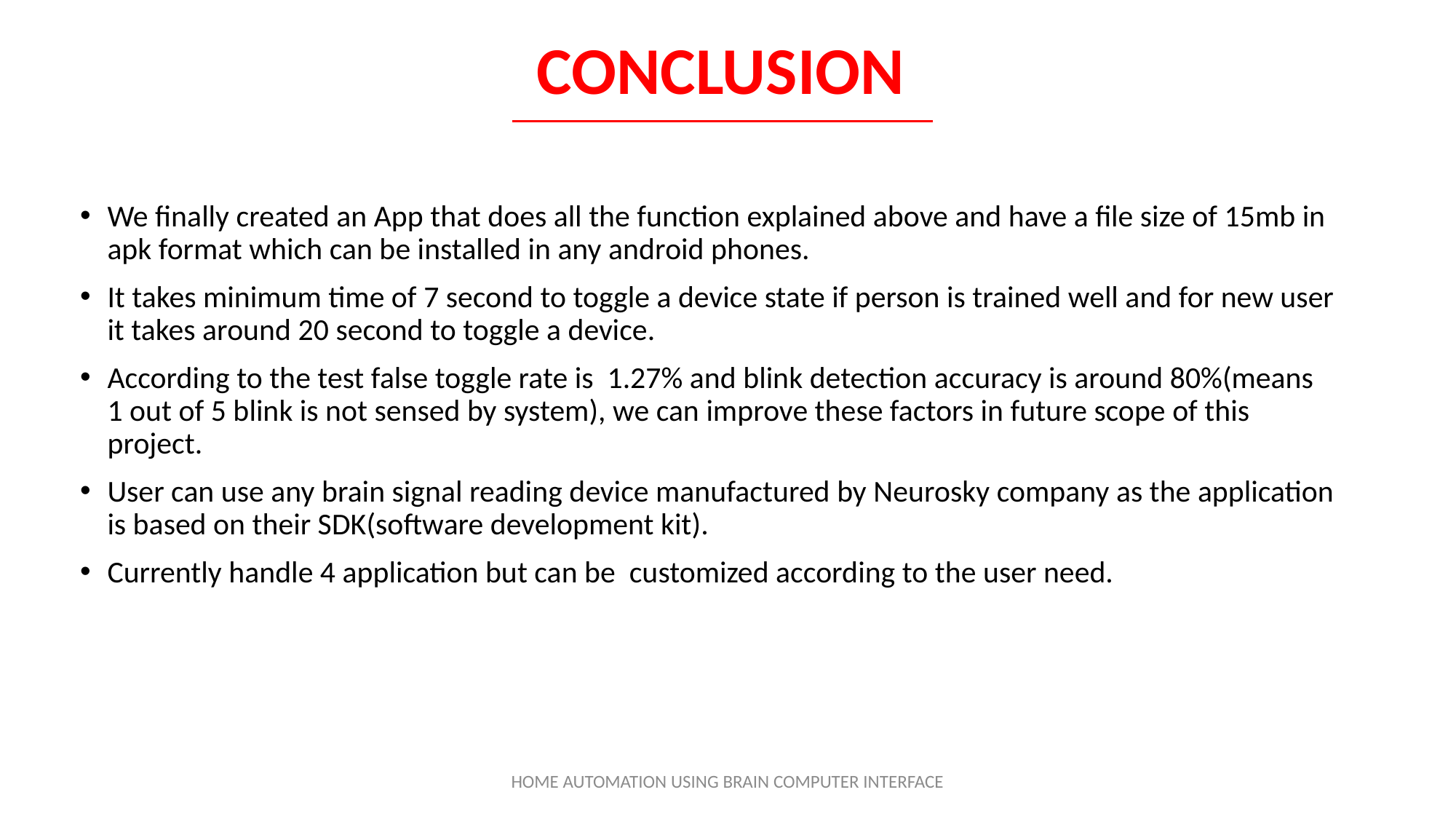

# CONCLUSION
We finally created an App that does all the function explained above and have a file size of 15mb in apk format which can be installed in any android phones.
It takes minimum time of 7 second to toggle a device state if person is trained well and for new user it takes around 20 second to toggle a device.
According to the test false toggle rate is  1.27% and blink detection accuracy is around 80%(means 1 out of 5 blink is not sensed by system), we can improve these factors in future scope of this project.
User can use any brain signal reading device manufactured by Neurosky company as the application is based on their SDK(software development kit).
Currently handle 4 application but can be  customized according to the user need.
HOME AUTOMATION USING BRAIN COMPUTER INTERFACE